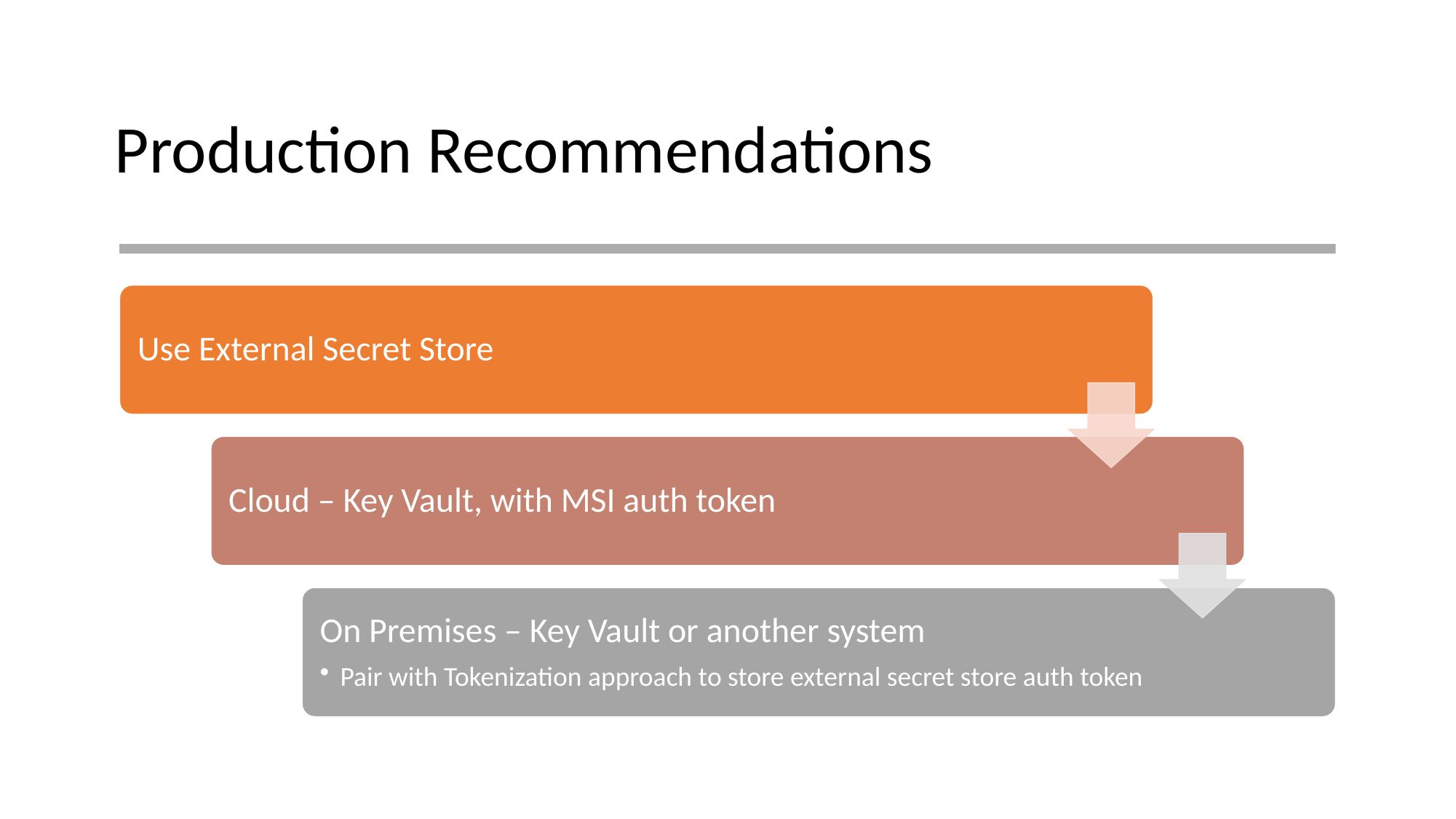

# Production Recommendations

Use External Secret Store
Cloud – Key Vault, with MSI auth token
On Premises – Key Vault or another system
Pair with Tokenization approach to store external secret store auth token